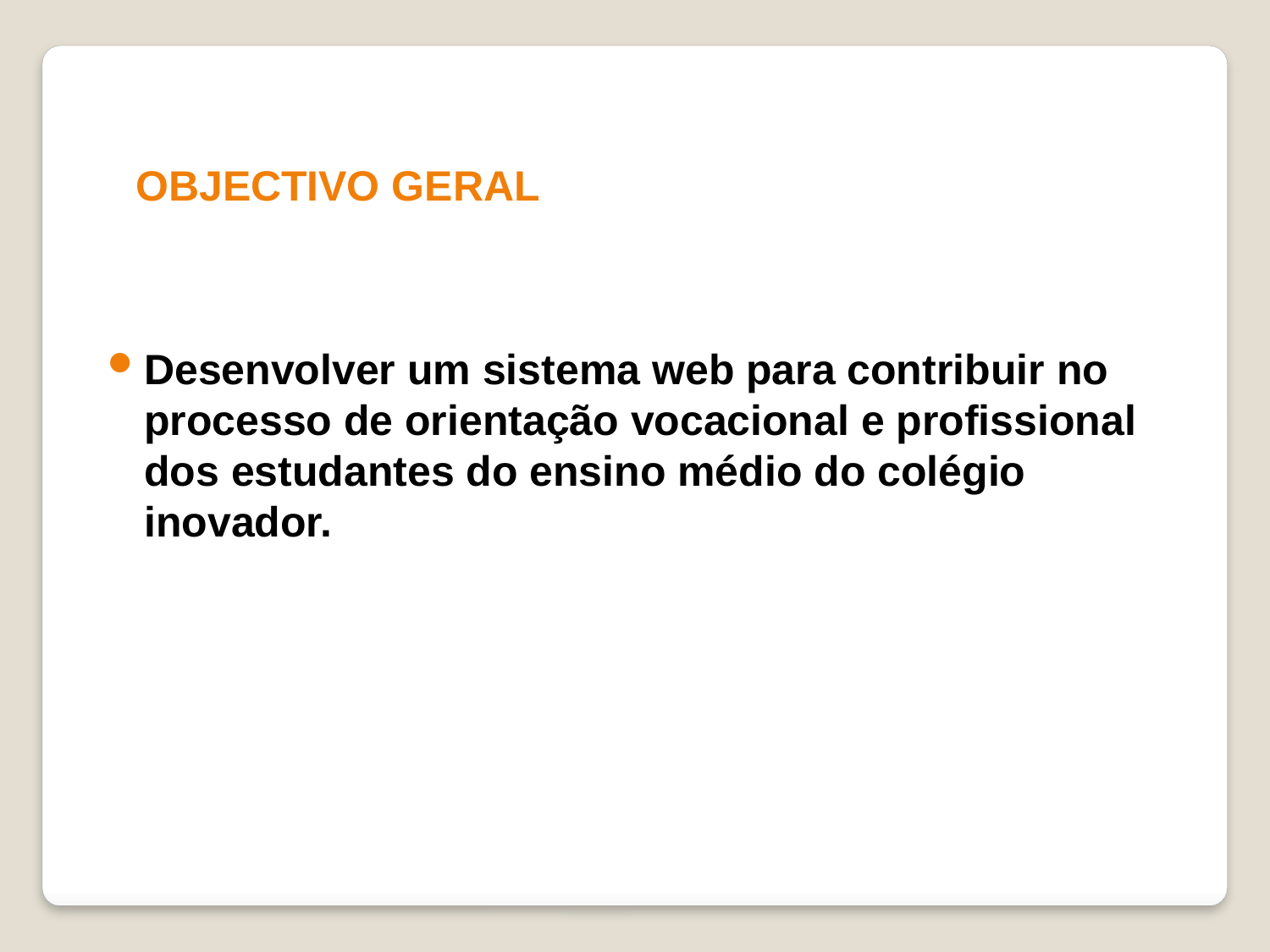

OBJECTIVO GERAL

Desenvolver um sistema web para contribuir no processo de orientação vocacional e profissional dos estudantes do ensino médio do colégio inovador.